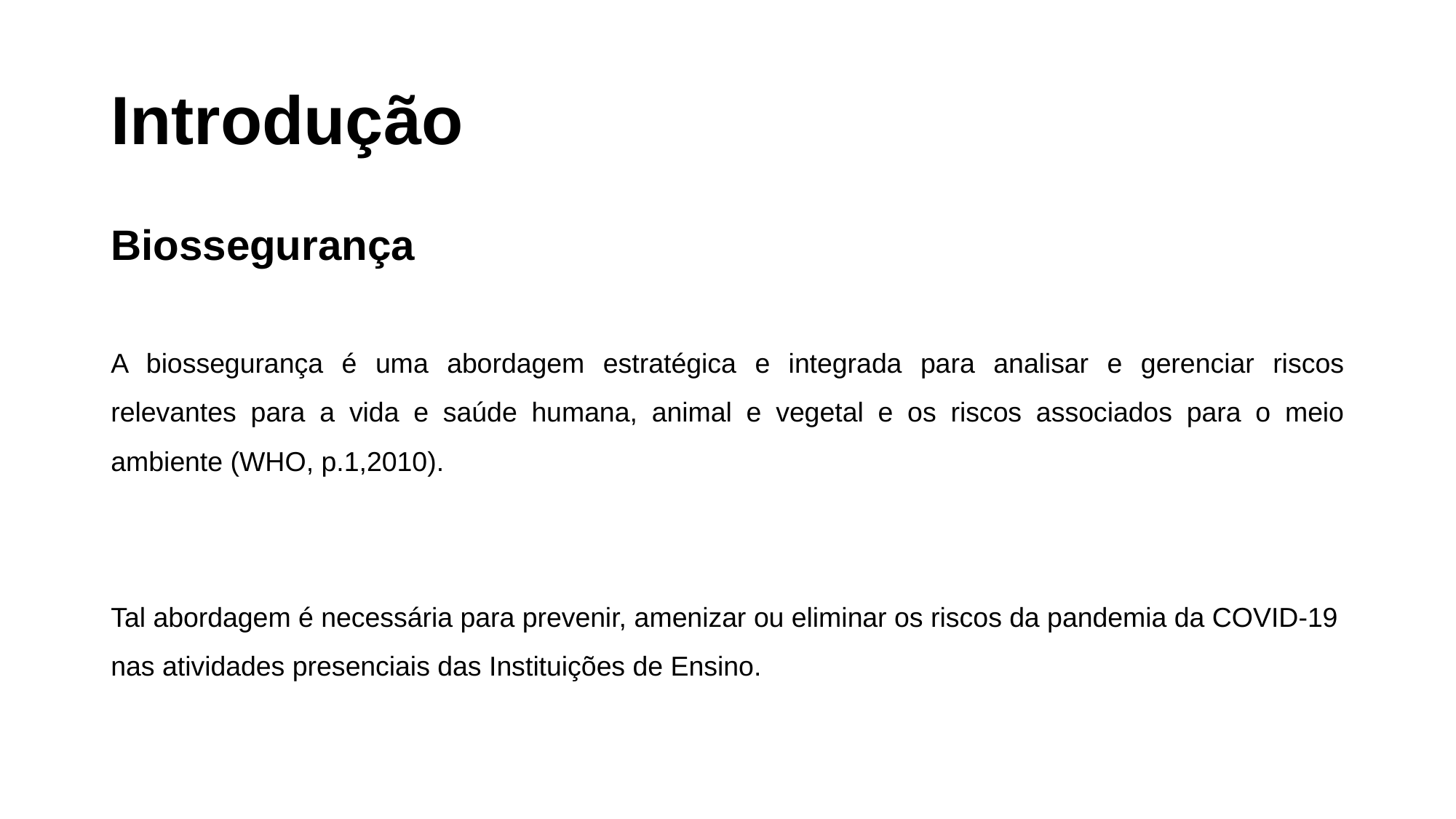

# Introdução
Biossegurança

A biossegurança é uma abordagem estratégica e integrada para analisar e gerenciar riscos relevantes para a vida e saúde humana, animal e vegetal e os riscos associados para o meio ambiente (WHO, p.1,2010).

Tal abordagem é necessária para prevenir, amenizar ou eliminar os riscos da pandemia da COVID-19 nas atividades presenciais das Instituições de Ensino.